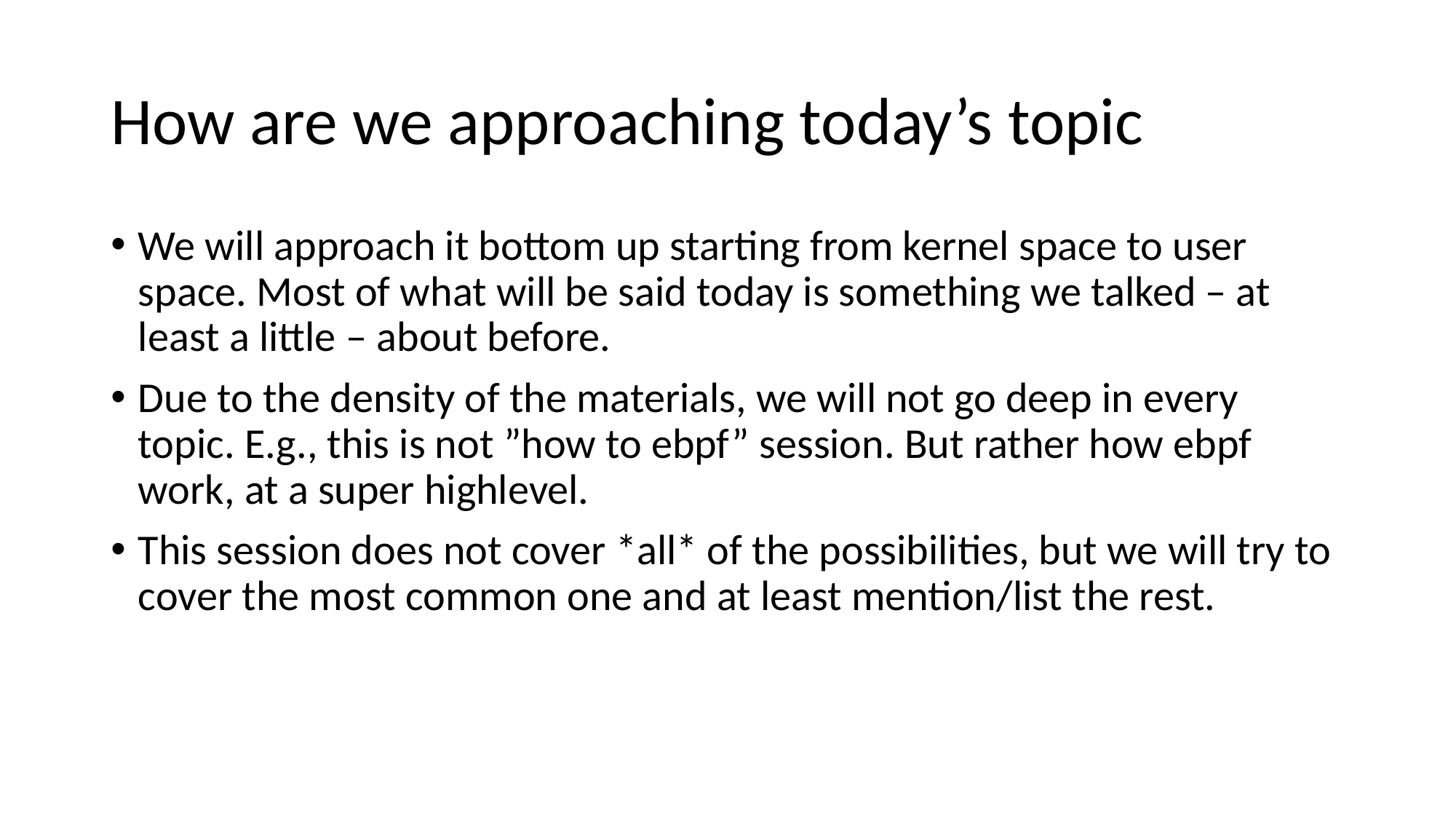

# How are we approaching today’s topic
We will approach it bottom up starting from kernel space to user space. Most of what will be said today is something we talked – at least a little – about before.
Due to the density of the materials, we will not go deep in every topic. E.g., this is not ”how to ebpf” session. But rather how ebpf work, at a super highlevel.
This session does not cover *all* of the possibilities, but we will try to cover the most common one and at least mention/list the rest.